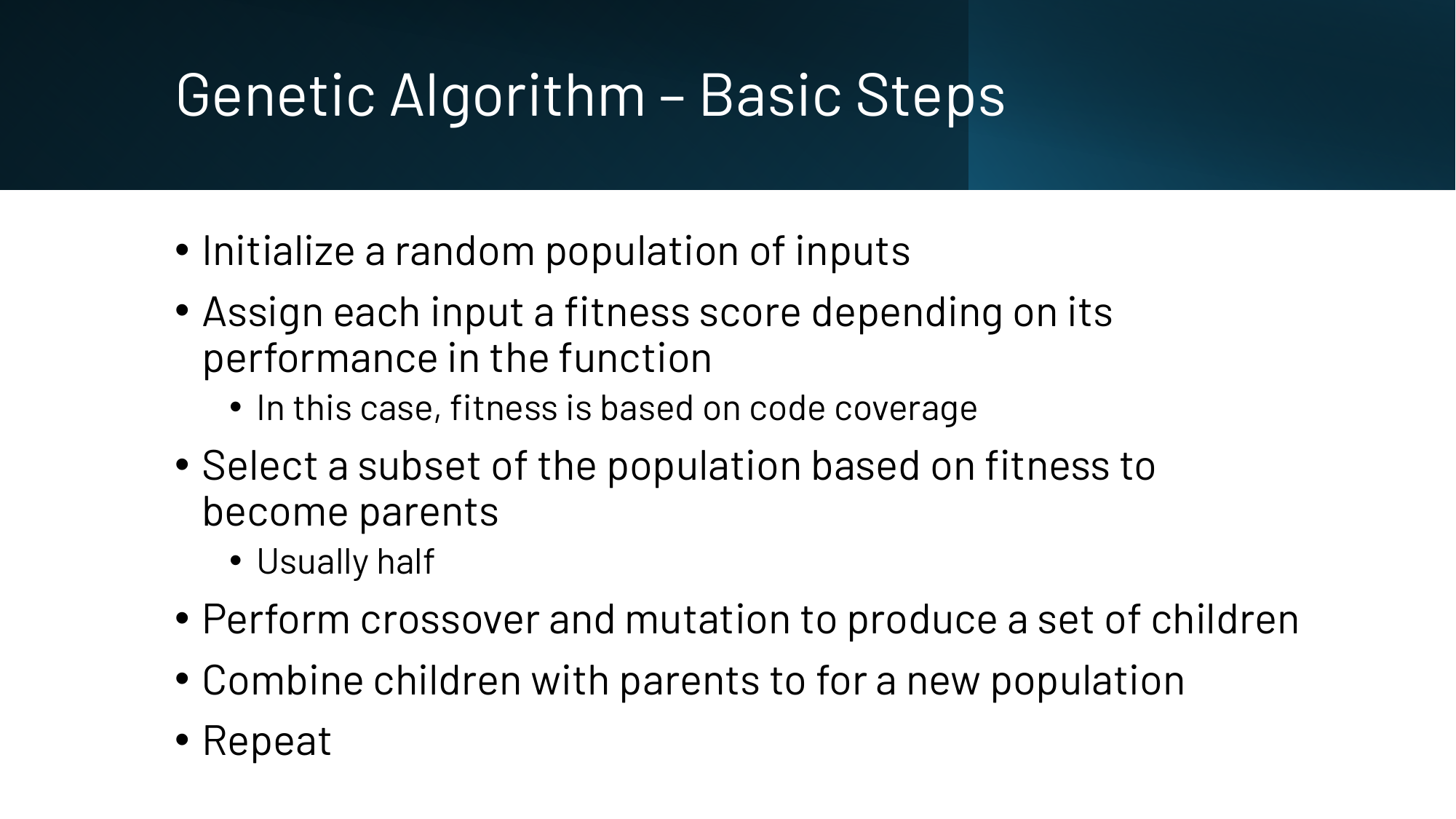

# Genetic Algorithm – Basic Steps
Initialize a random population of inputs
Assign each input a fitness score depending on its performance in the function
In this case, fitness is based on code coverage
Select a subset of the population based on fitness to become parents
Usually half
Perform crossover and mutation to produce a set of children
Combine children with parents to for a new population
Repeat